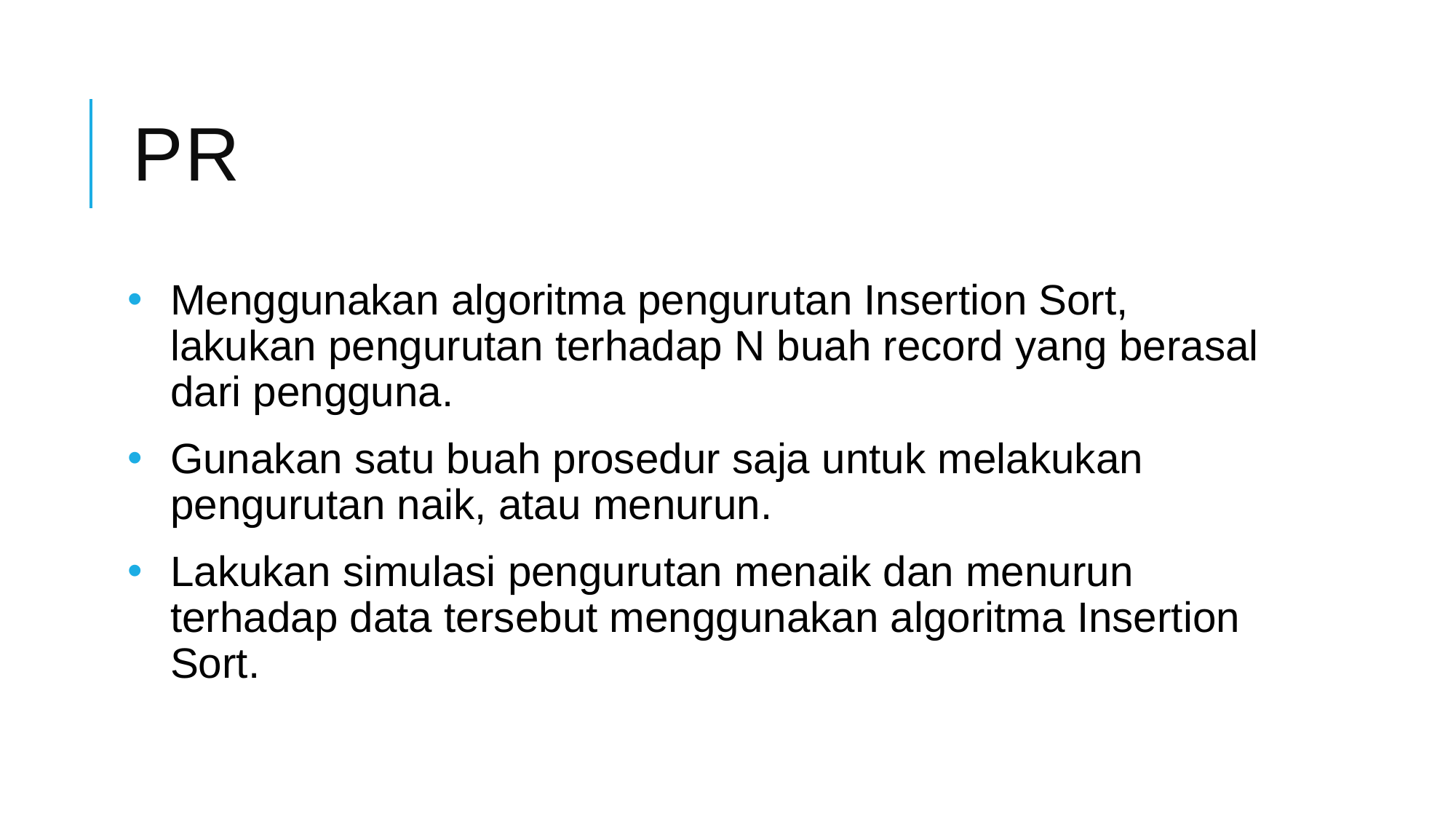

# PR
Menggunakan algoritma pengurutan Insertion Sort, lakukan pengurutan terhadap N buah record yang berasal dari pengguna.
Gunakan satu buah prosedur saja untuk melakukan pengurutan naik, atau menurun.
Lakukan simulasi pengurutan menaik dan menurun terhadap data tersebut menggunakan algoritma Insertion Sort.